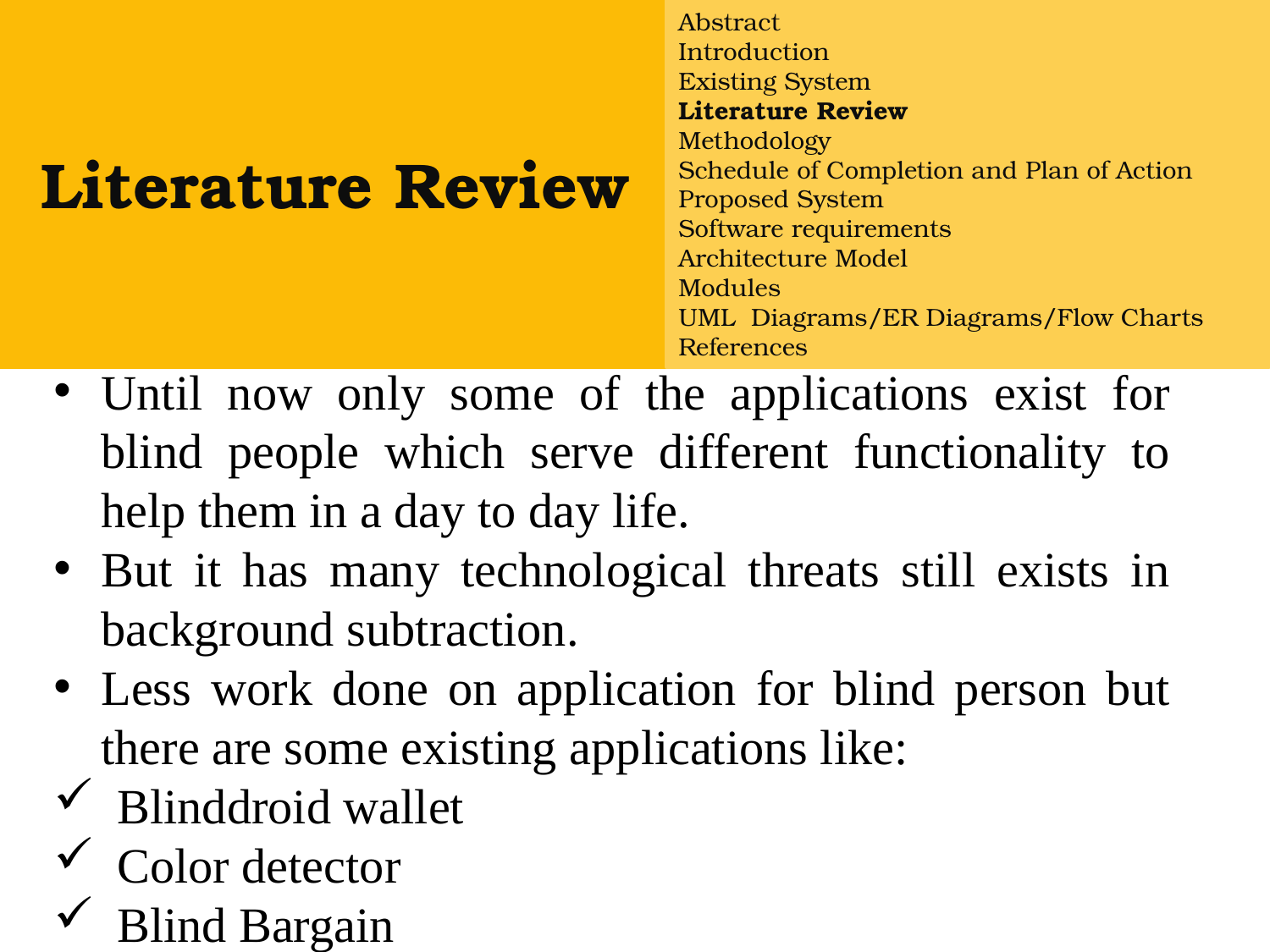

Abstract
Introduction
Existing System
Literature Review
Methodology
Schedule of Completion and Plan of Action
Proposed System
Software requirements
Architecture Model
Modules
UML  Diagrams/ER Diagrams/Flow Charts
References

Introduction
Existing System
Proposed System
Software requirements
References
#
Literature Review

Until now only some of the applications exist for blind people which serve different functionality to help them in a day to day life.
But it has many technological threats still exists in background subtraction.
Less work done on application for blind person but there are some existing applications like:
Blinddroid wallet
Color detector
Blind Bargain